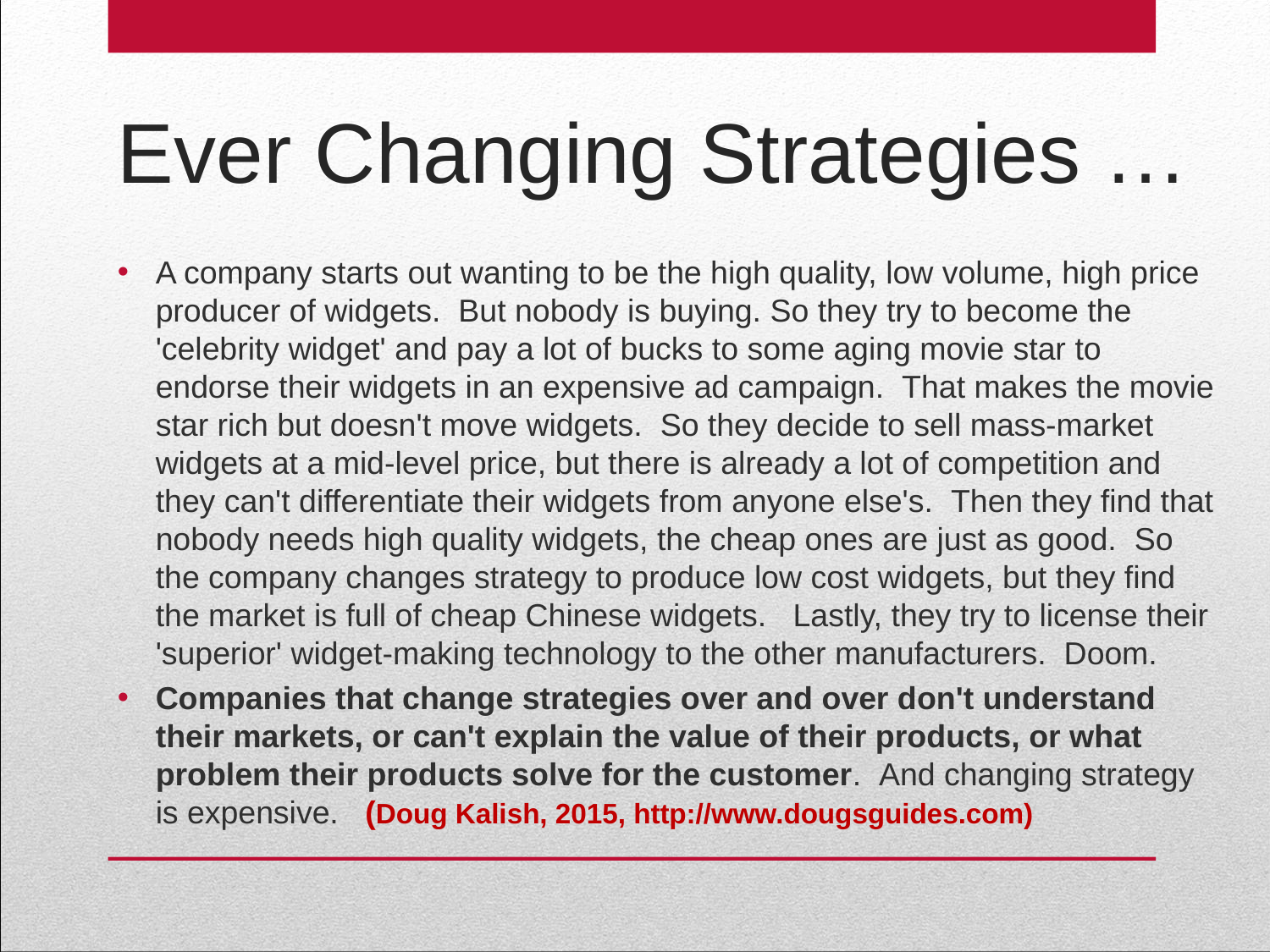

# Ever Changing Strategies …
A company starts out wanting to be the high quality, low volume, high price producer of widgets.  But nobody is buying. So they try to become the 'celebrity widget' and pay a lot of bucks to some aging movie star to endorse their widgets in an expensive ad campaign.  That makes the movie star rich but doesn't move widgets.  So they decide to sell mass-market widgets at a mid-level price, but there is already a lot of competition and they can't differentiate their widgets from anyone else's.  Then they find that nobody needs high quality widgets, the cheap ones are just as good.  So the company changes strategy to produce low cost widgets, but they find the market is full of cheap Chinese widgets.   Lastly, they try to license their 'superior' widget-making technology to the other manufacturers.  Doom.
Companies that change strategies over and over don't understand their markets, or can't explain the value of their products, or what problem their products solve for the customer.  And changing strategy is expensive.   (Doug Kalish, 2015, http://www.dougsguides.com)